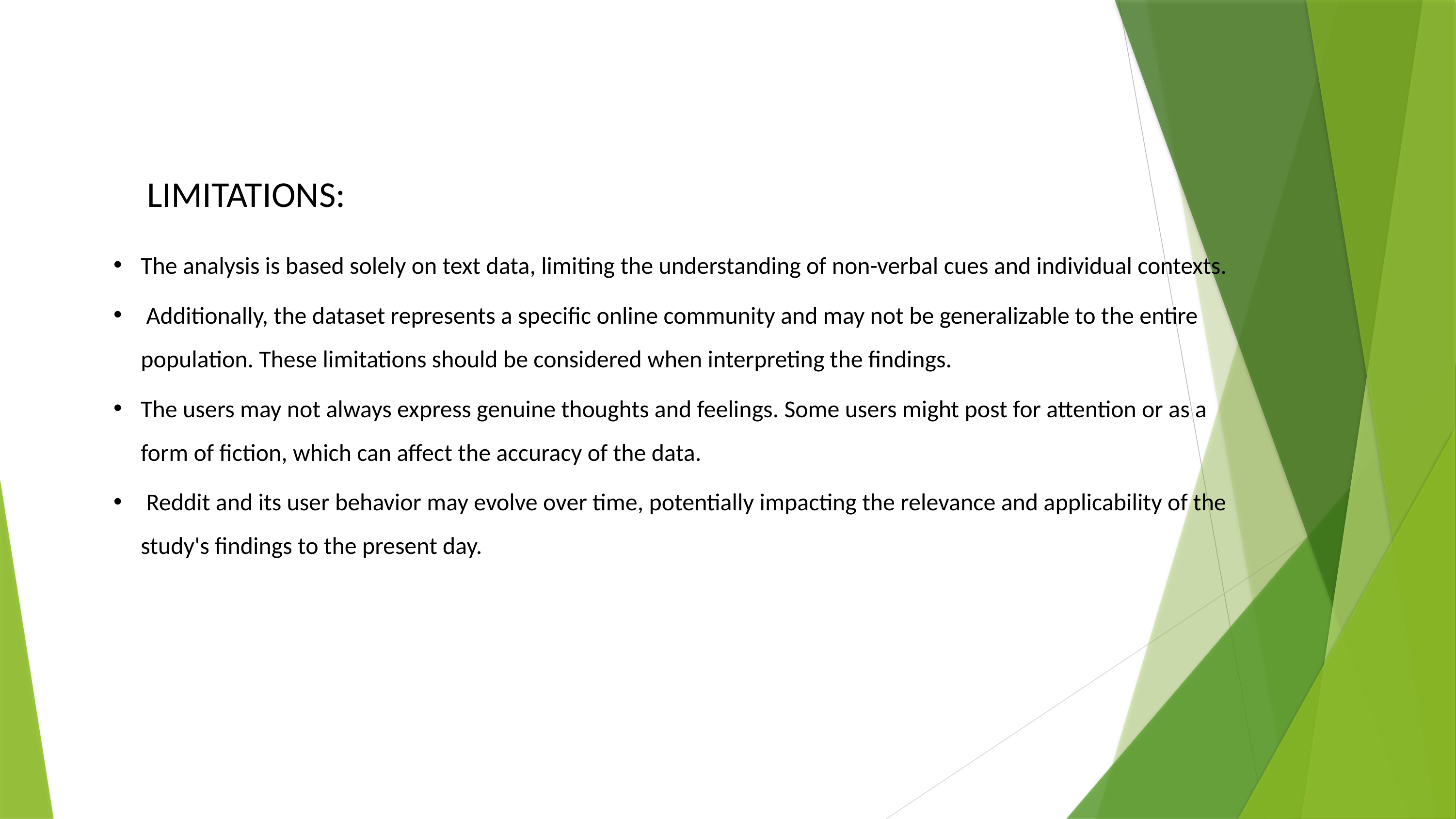

LIMITATIONS:
The analysis is based solely on text data, limiting the understanding of non-verbal cues and individual contexts.
 Additionally, the dataset represents a speciﬁc online community and may not be generalizable to the entire population. These limitations should be considered when interpreting the ﬁndings.
The users may not always express genuine thoughts and feelings. Some users might post for attention or as a form of fiction, which can affect the accuracy of the data.
 Reddit and its user behavior may evolve over time, potentially impacting the relevance and applicability of the study's findings to the present day.